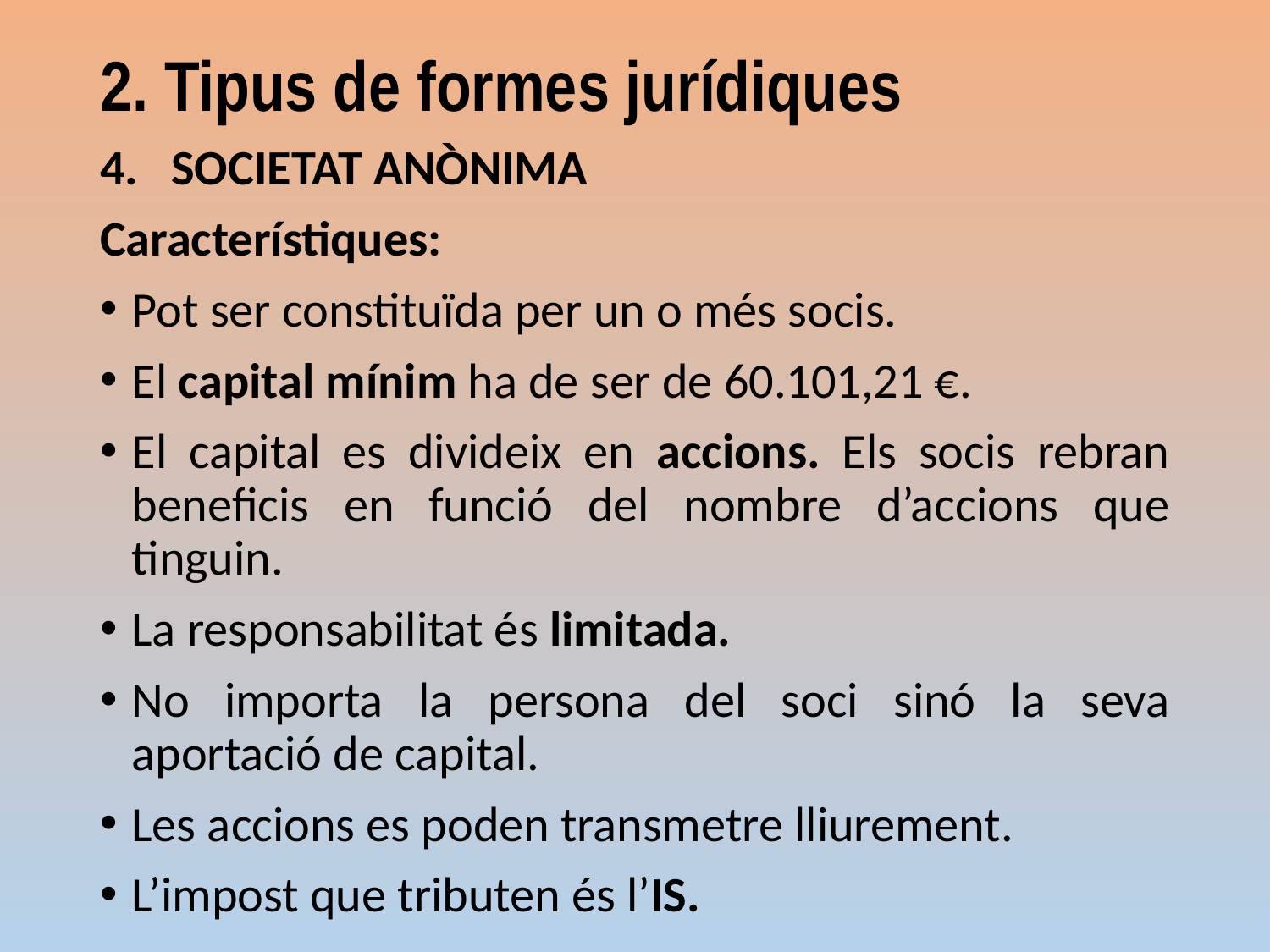

2. Tipus de formes jurídiques
SOCIETAT ANÒNIMA
Característiques:
Pot ser constituïda per un o més socis.
El capital mínim ha de ser de 60.101,21 €.
El capital es divideix en accions. Els socis rebran beneficis en funció del nombre d’accions que tinguin.
La responsabilitat és limitada.
No importa la persona del soci sinó la seva aportació de capital.
Les accions es poden transmetre lliurement.
L’impost que tributen és l’IS.